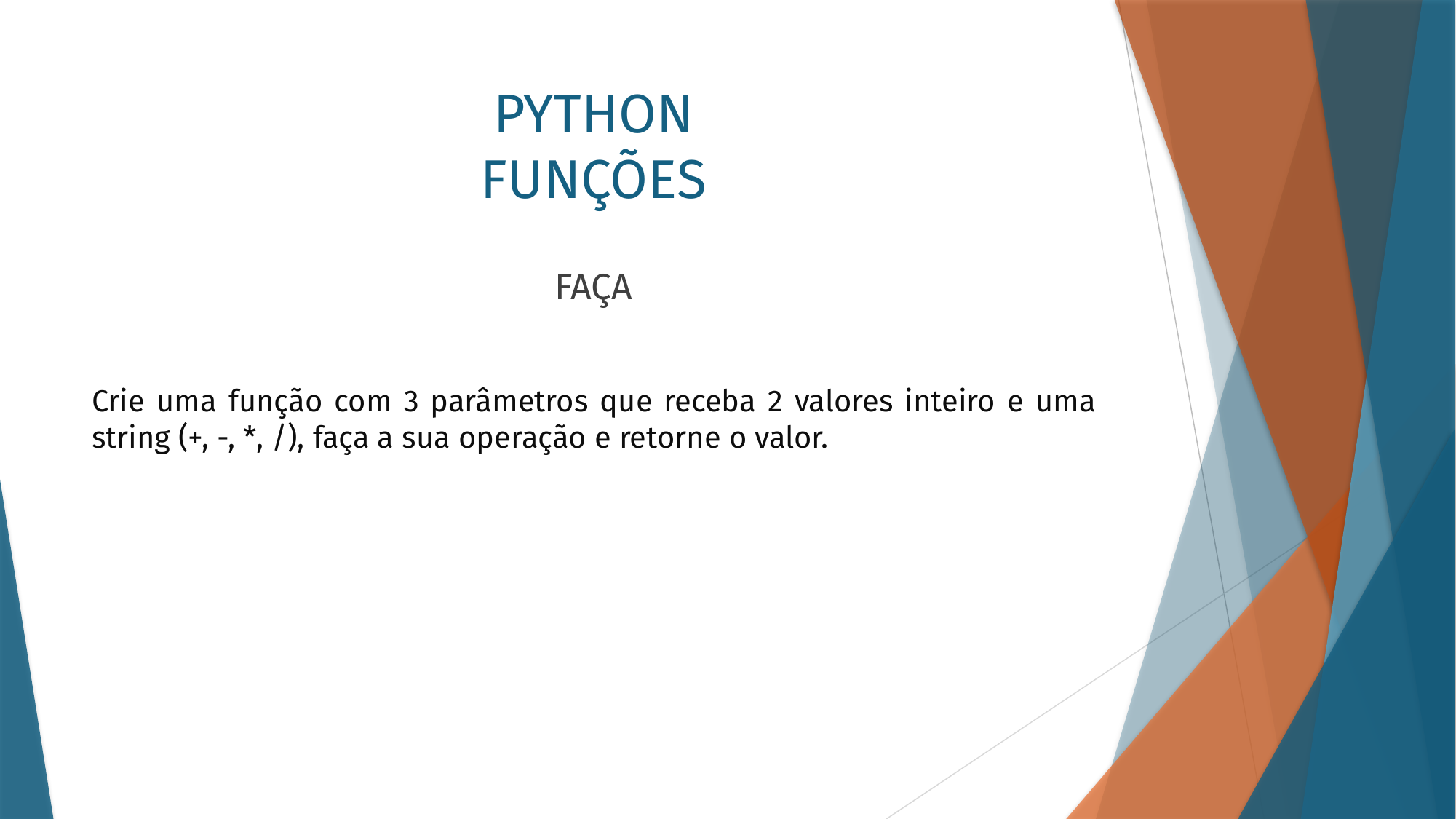

# PYTHON FUNÇÕES
FAÇA

Crie uma função com 3 parâmetros que receba 2 valores inteiro e uma string (+, -, *, /), faça a sua operação e retorne o valor.